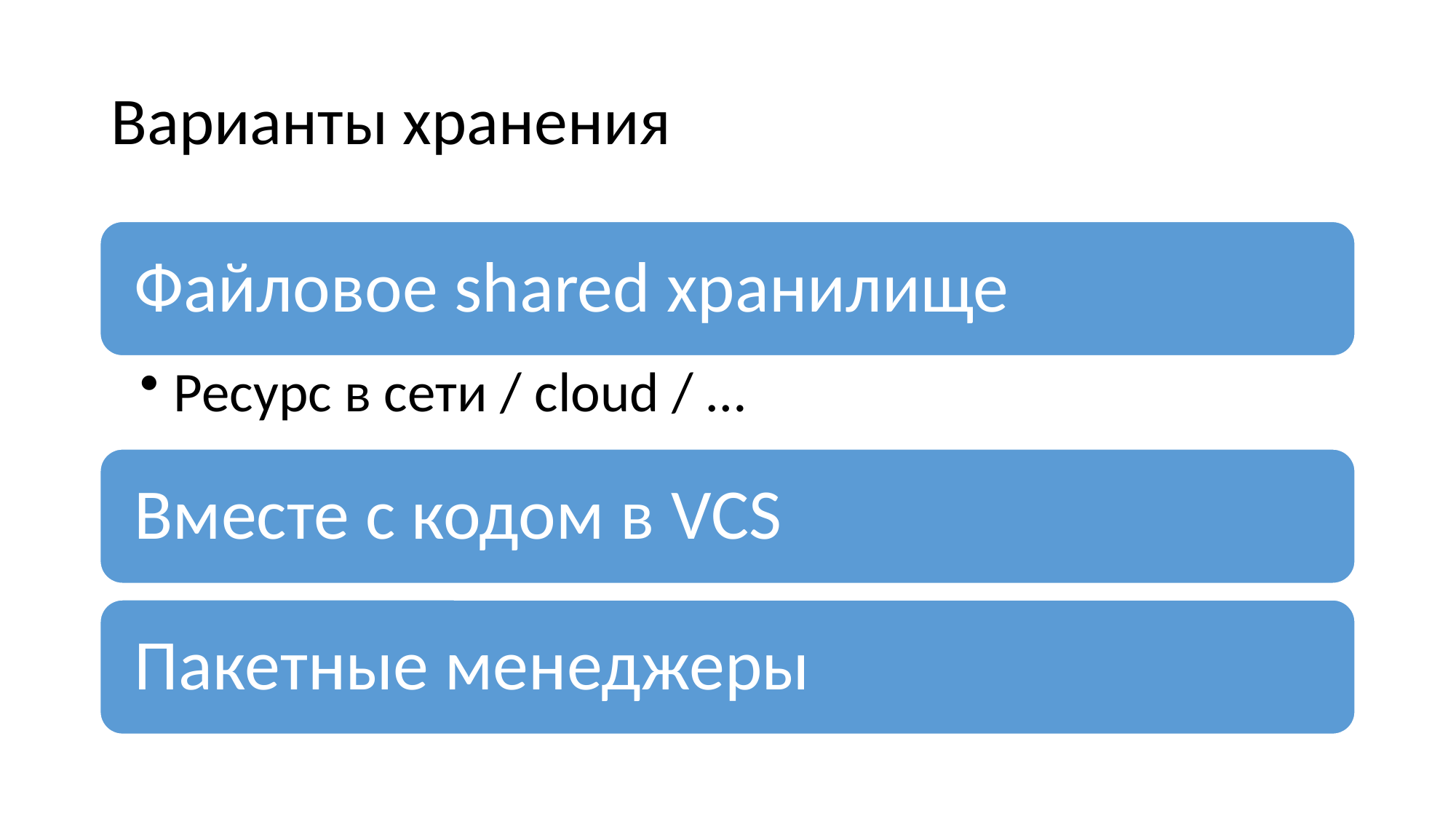

# Варианты хранения
Файловое shared хранилище
Ресурс в сети / cloud / …
Вместе с кодом в VCS
Пакетные менеджеры